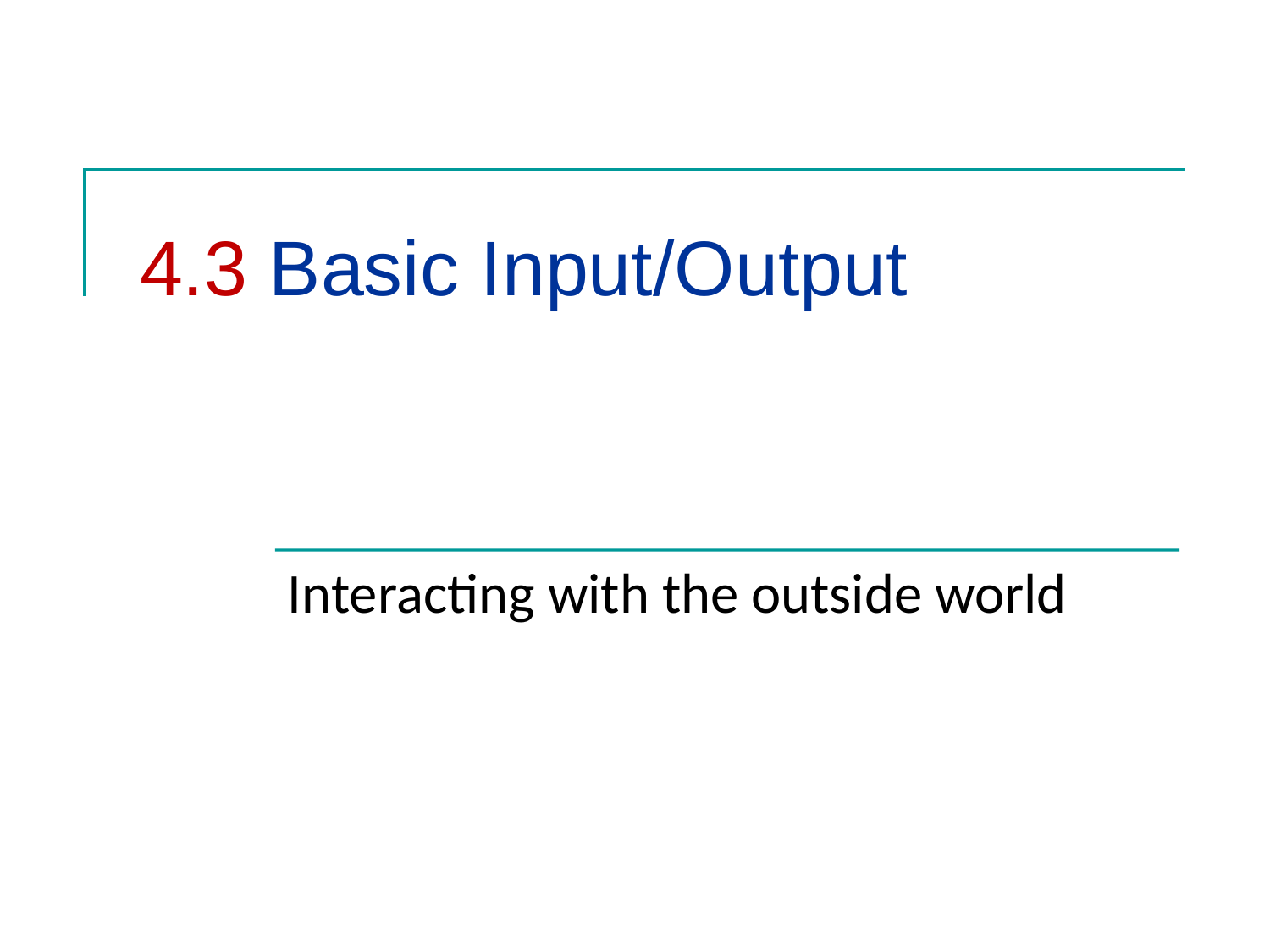

# 4.3 Basic Input/Output
Interacting with the outside world